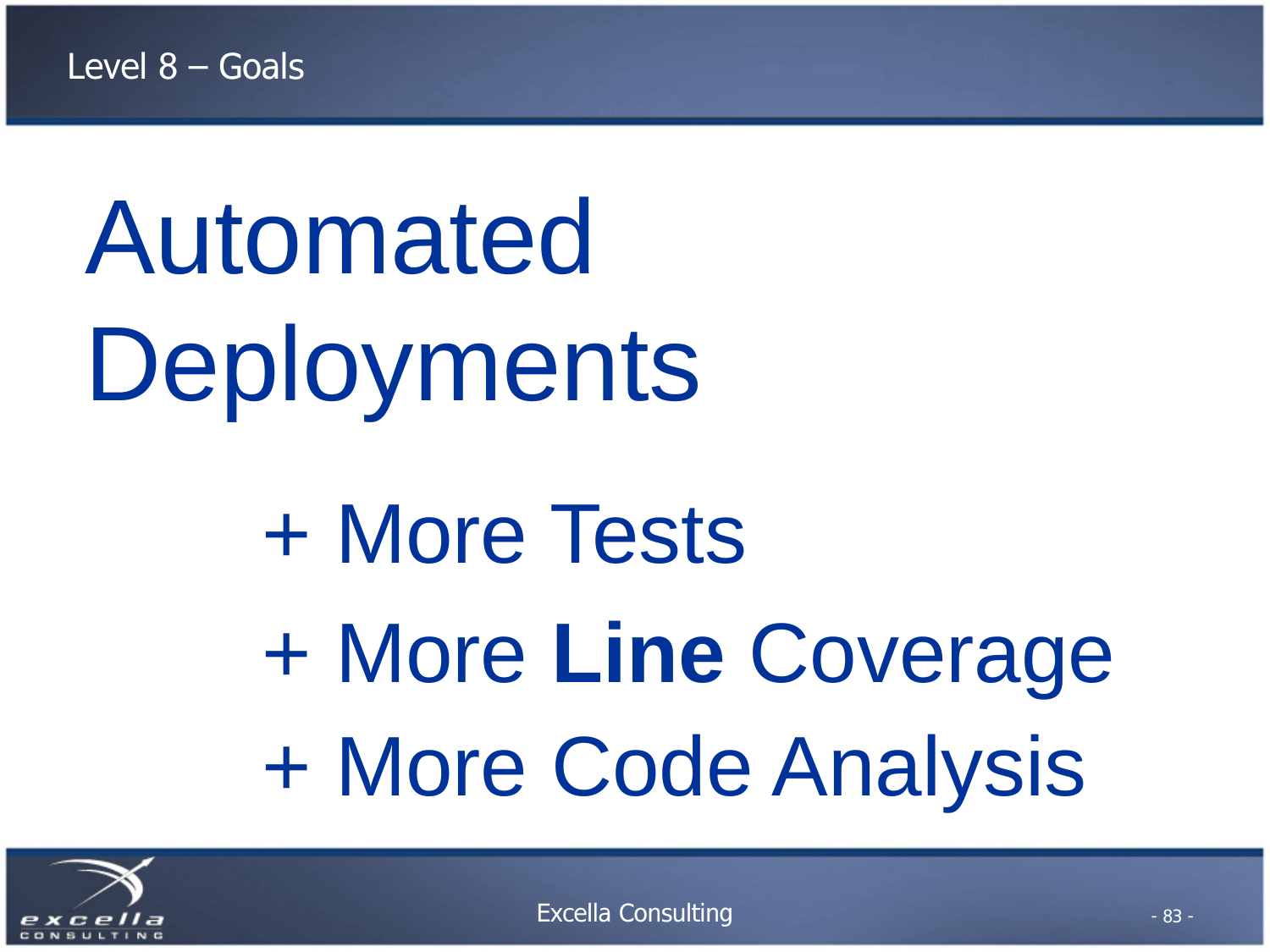

# Level 8 – Goals
Automated Deployments
+ More Tests
+ More Line Coverage
+ More Code Analysis
- 83 -